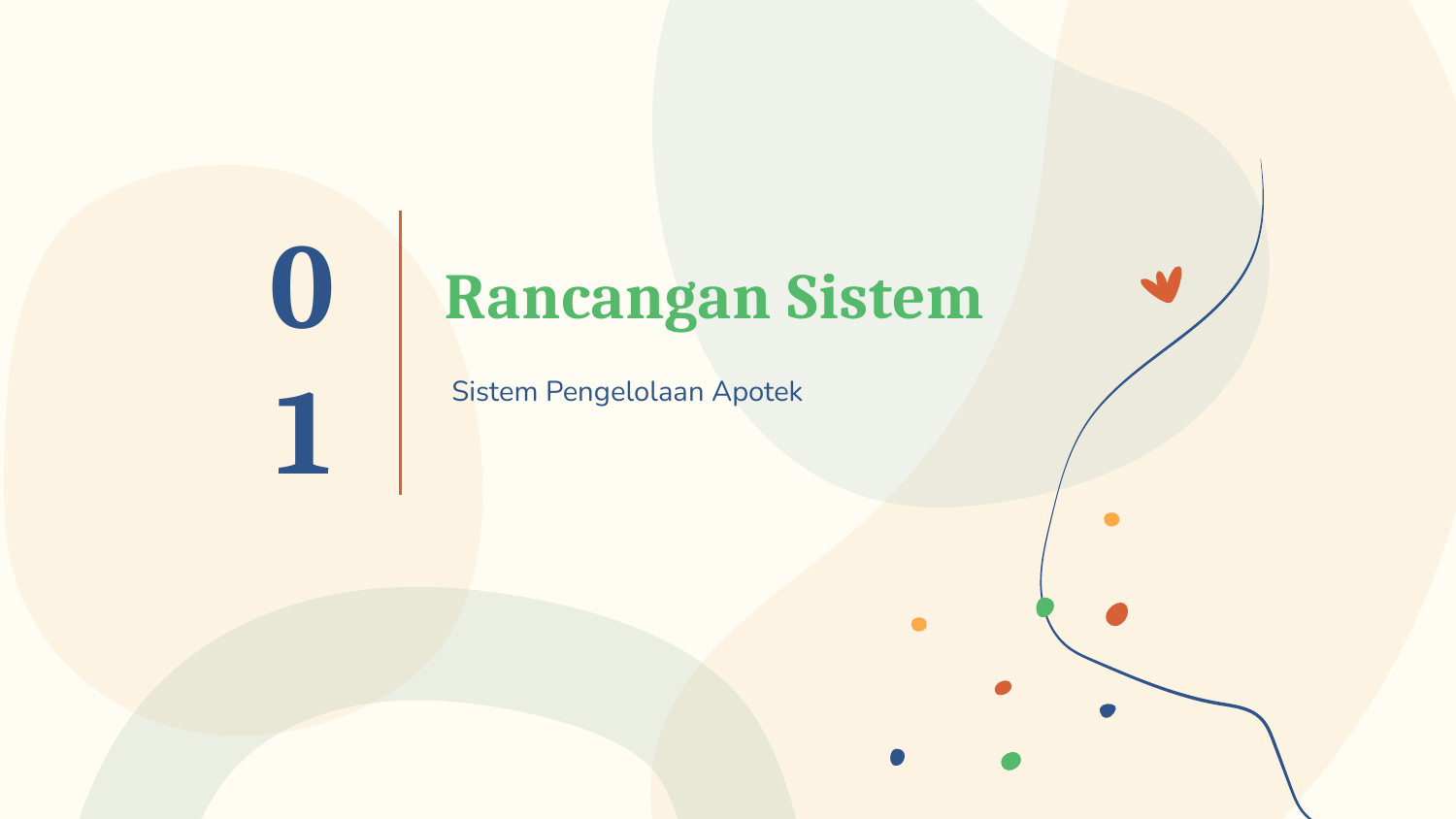

01
# Rancangan Sistem
Sistem Pengelolaan Apotek